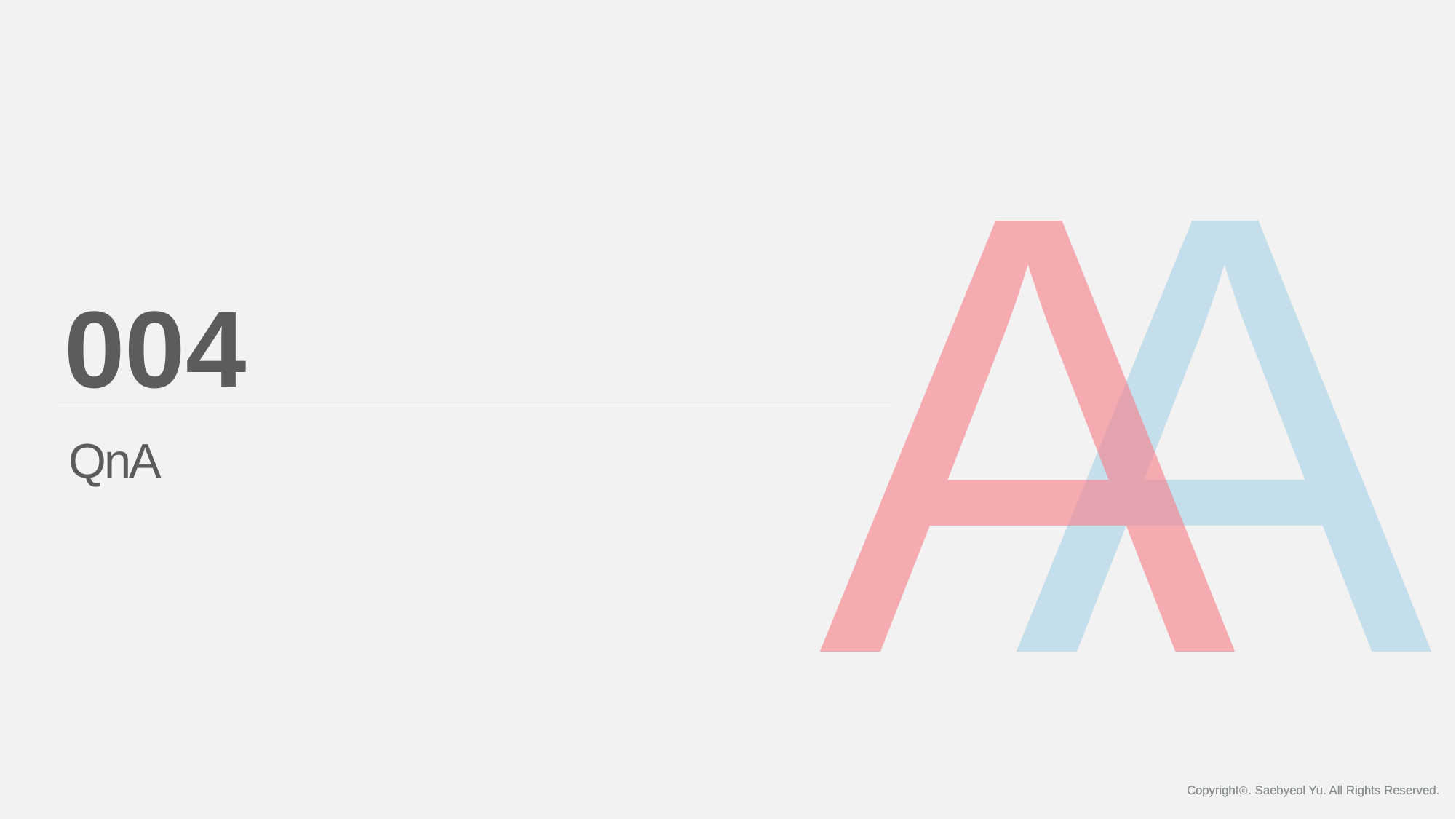

A
A
004

QnA
Copyrightⓒ. Saebyeol Yu. All Rights Reserved.